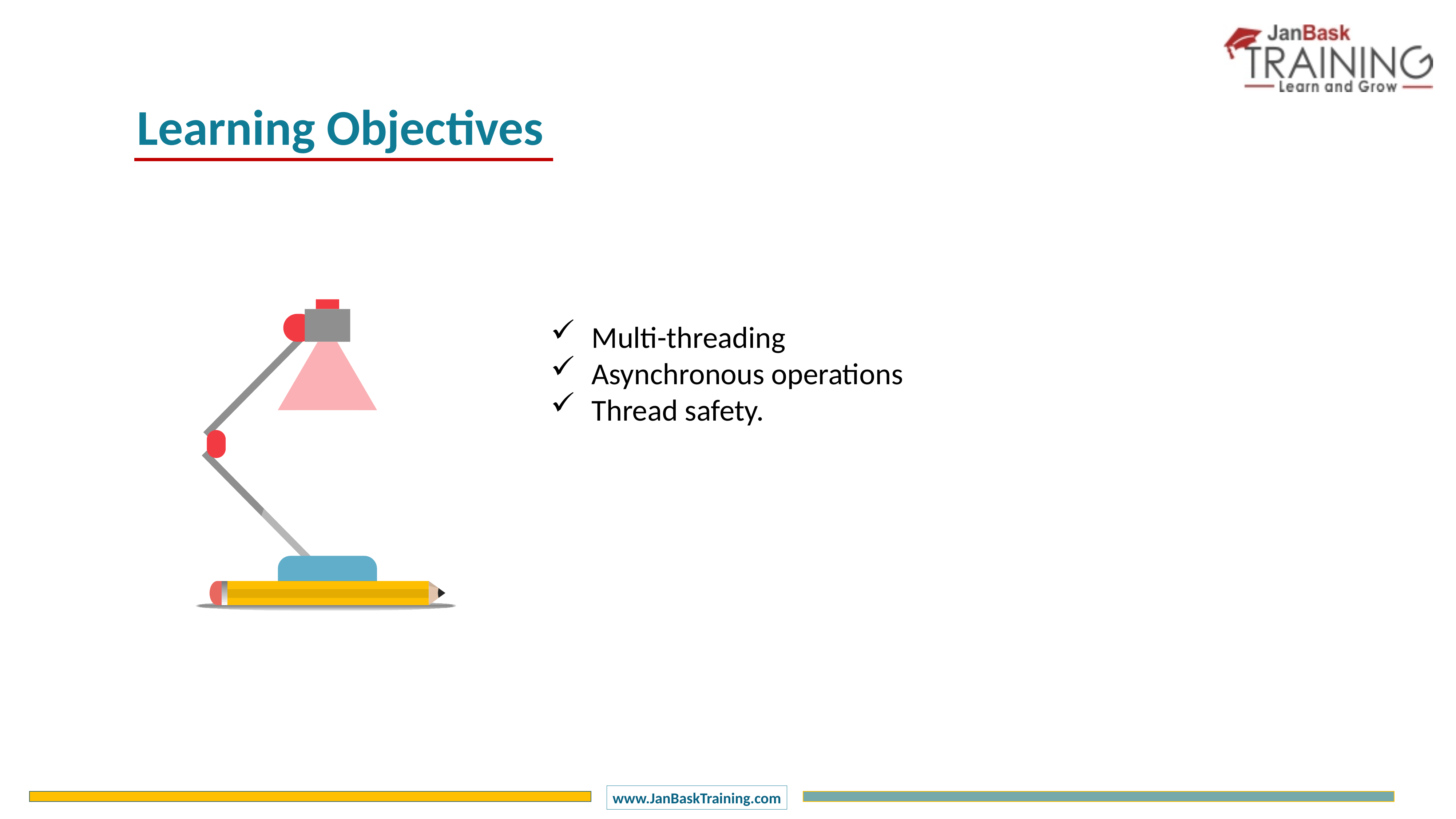

Learning Objectives

Multi-threading
Asynchronous operations
Thread safety.